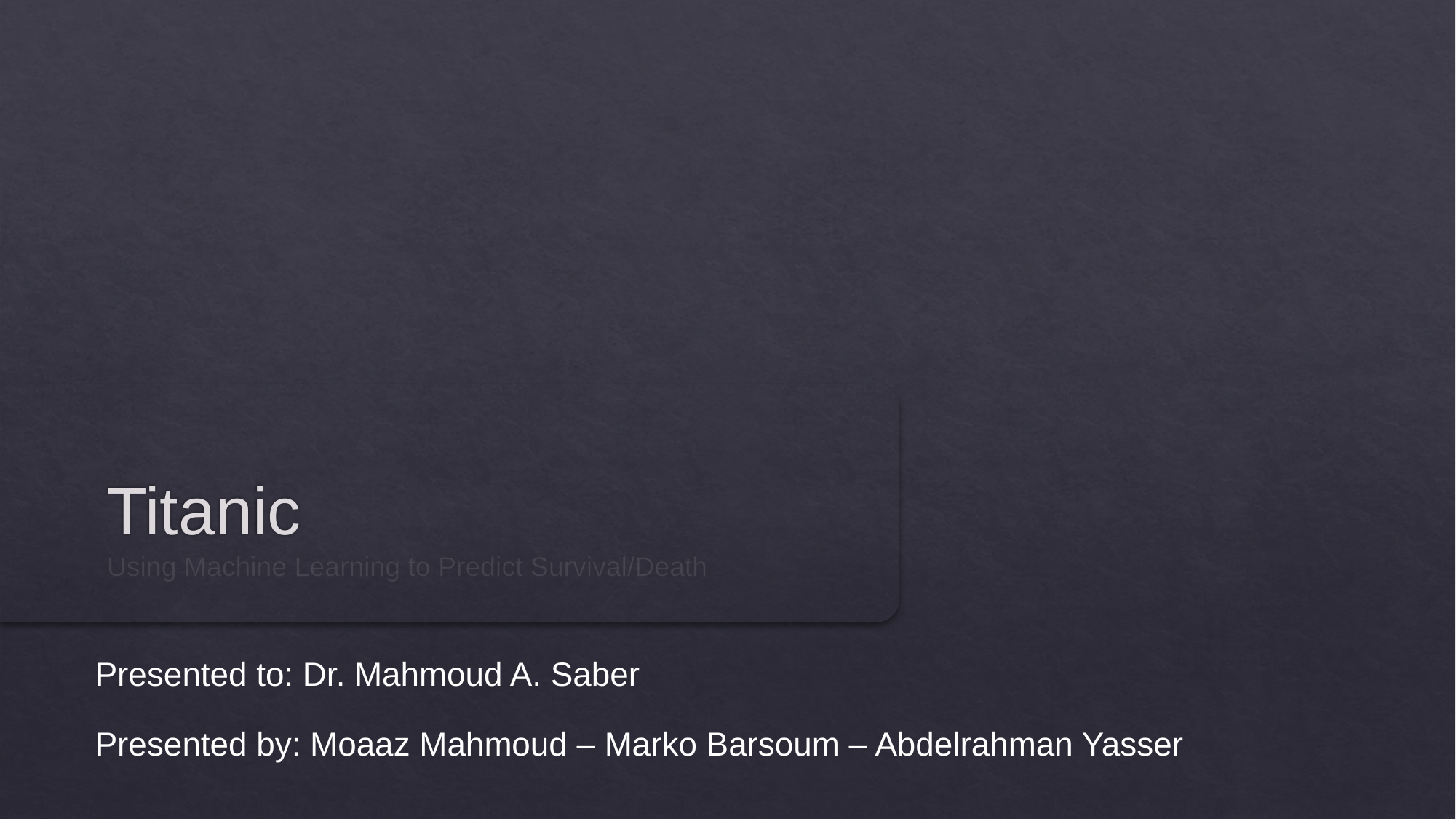

# Titanic
Using Machine Learning to Predict Survival/Death
Presented to: Dr. Mahmoud A. Saber
Presented by: Moaaz Mahmoud – Marko Barsoum – Abdelrahman Yasser